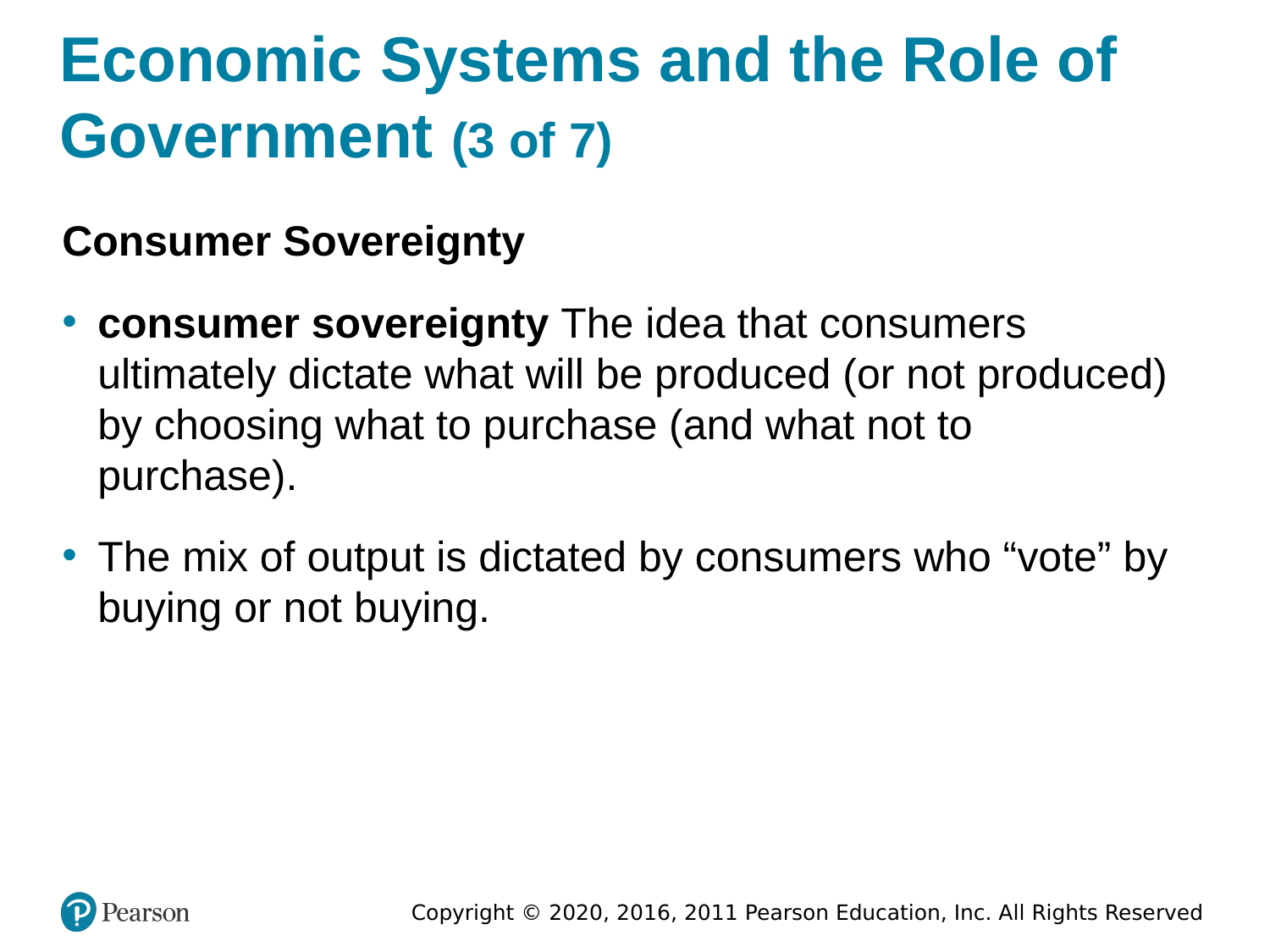

# Economic Systems and the Role of Government (3 of 7)
Consumer Sovereignty
consumer sovereignty The idea that consumers ultimately dictate what will be produced (or not produced) by choosing what to purchase (and what not to purchase).
The mix of output is dictated by consumers who “vote” by buying or not buying.